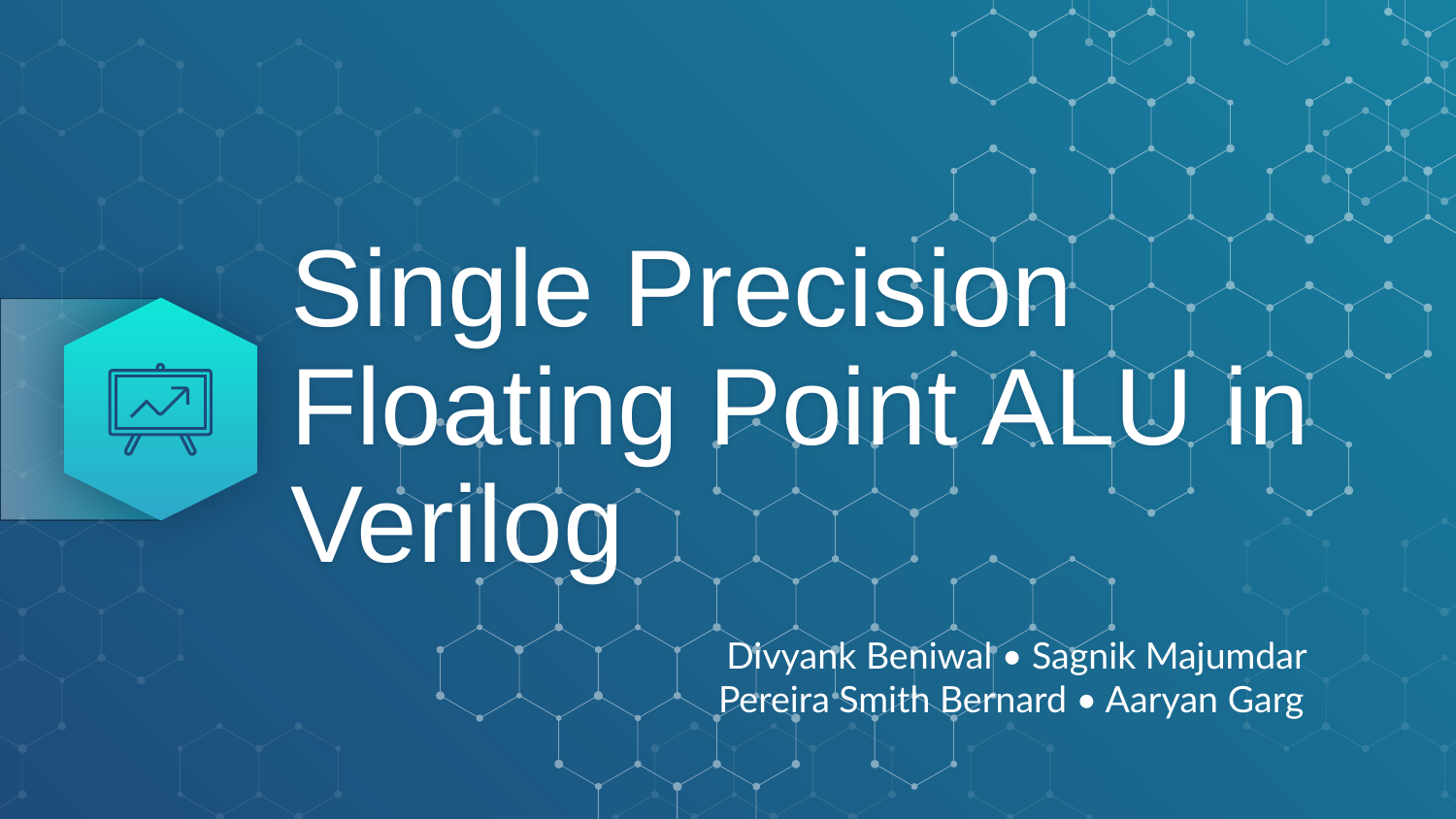

# Single Precision Floating Point ALU in Verilog

 Divyank Beniwal • Sagnik Majumdar  Pereira Smith Bernard • Aaryan Garg